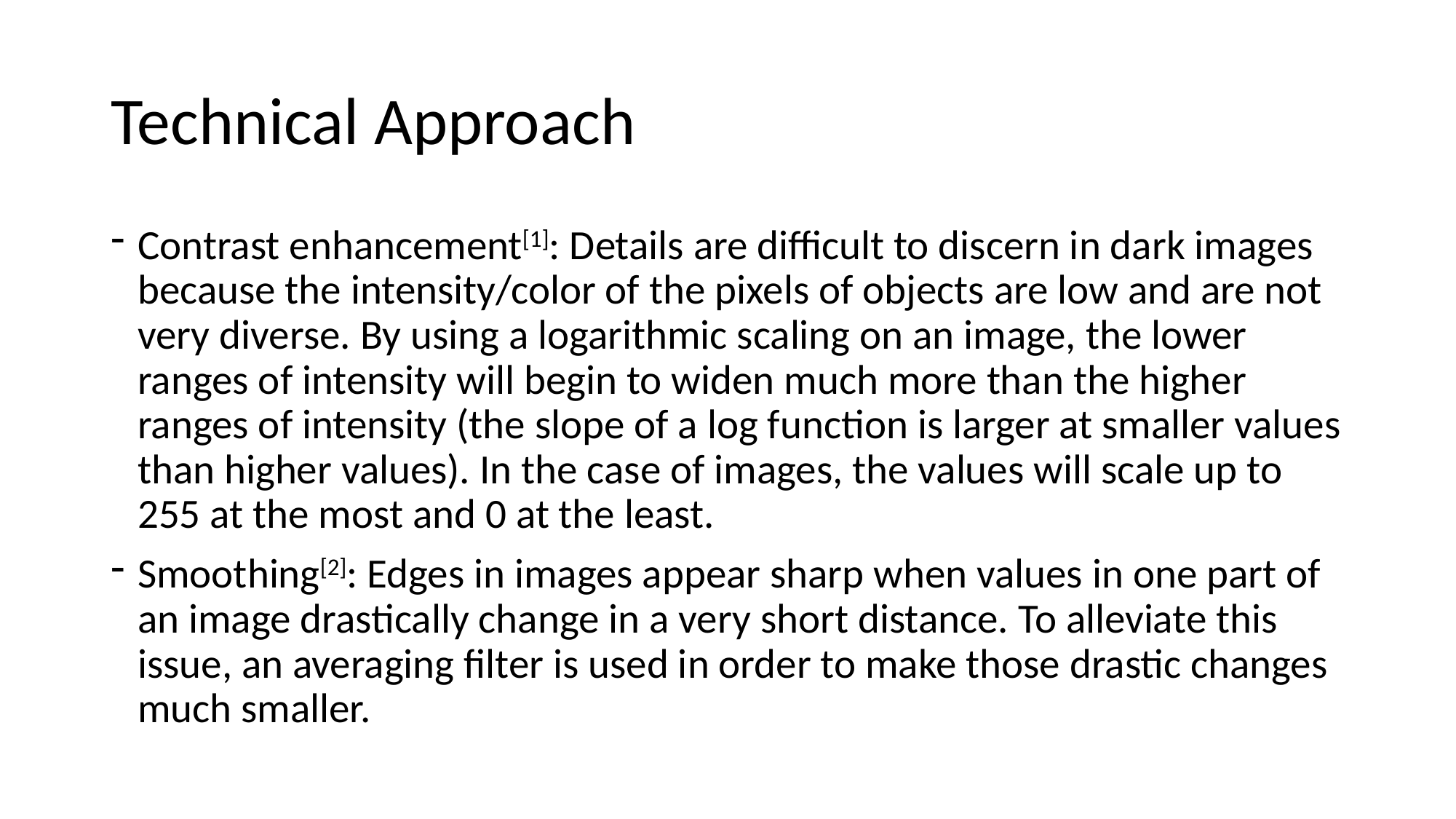

# Technical Approach
Contrast enhancement[1]: Details are difficult to discern in dark images because the intensity/color of the pixels of objects are low and are not very diverse. By using a logarithmic scaling on an image, the lower ranges of intensity will begin to widen much more than the higher ranges of intensity (the slope of a log function is larger at smaller values than higher values). In the case of images, the values will scale up to 255 at the most and 0 at the least.
Smoothing[2]: Edges in images appear sharp when values in one part of an image drastically change in a very short distance. To alleviate this issue, an averaging filter is used in order to make those drastic changes much smaller.